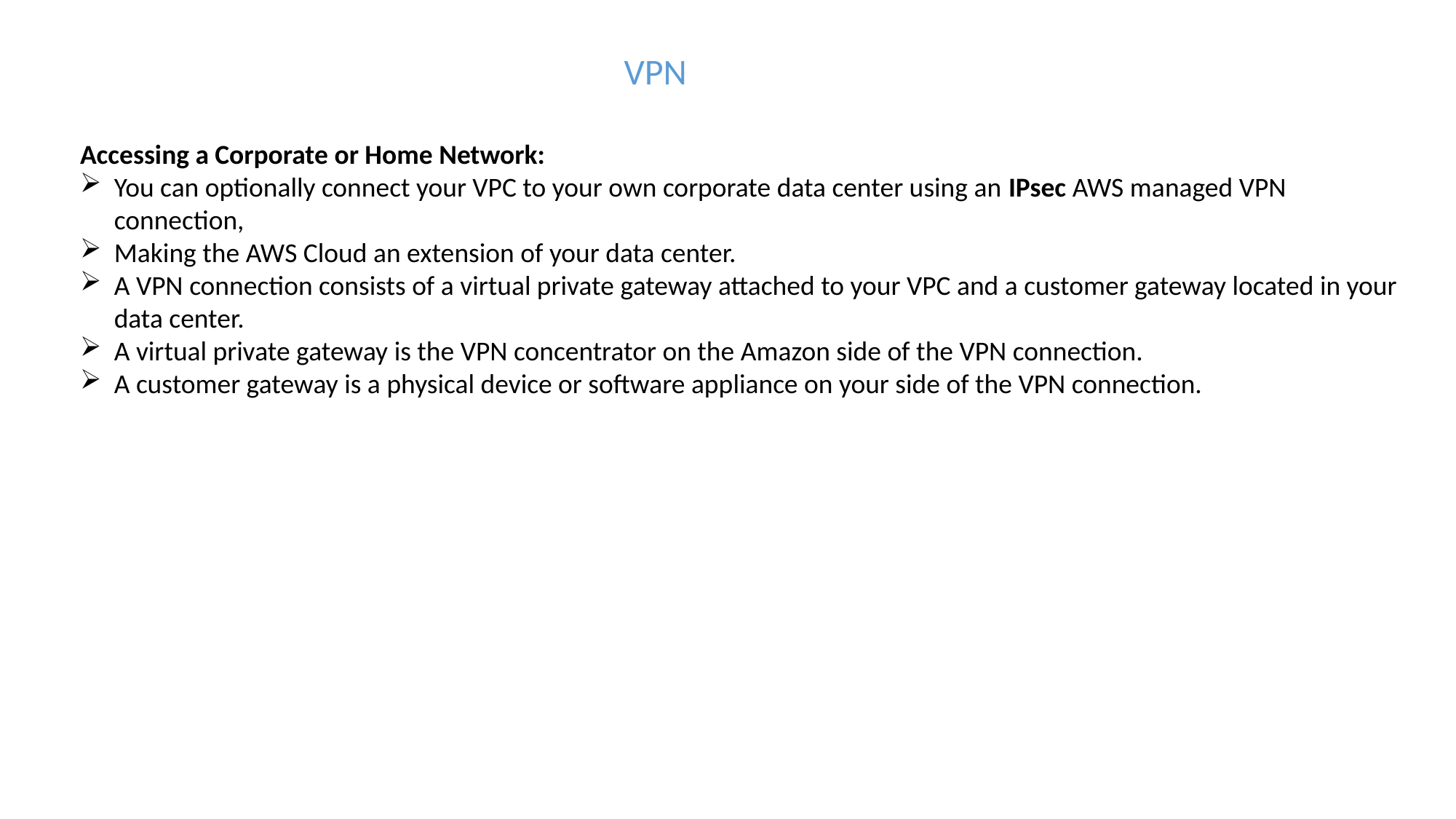

VPN
Accessing a Corporate or Home Network:
You can optionally connect your VPC to your own corporate data center using an IPsec AWS managed VPN connection,
Making the AWS Cloud an extension of your data center.
A VPN connection consists of a virtual private gateway attached to your VPC and a customer gateway located in your data center.
A virtual private gateway is the VPN concentrator on the Amazon side of the VPN connection.
A customer gateway is a physical device or software appliance on your side of the VPN connection.